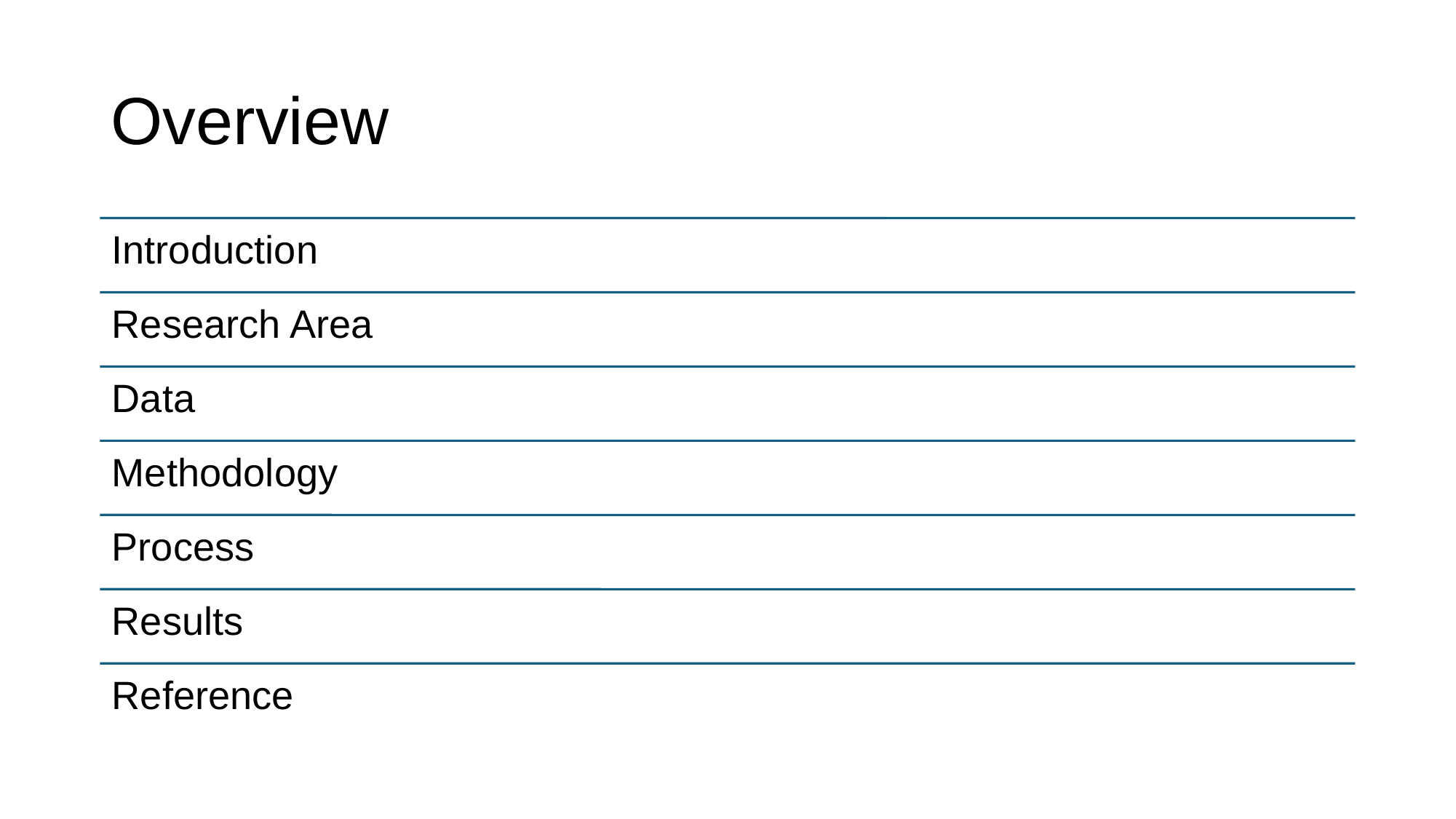

# Overview
Introduction
Research Area
Data
Methodology
Process
Results
Reference